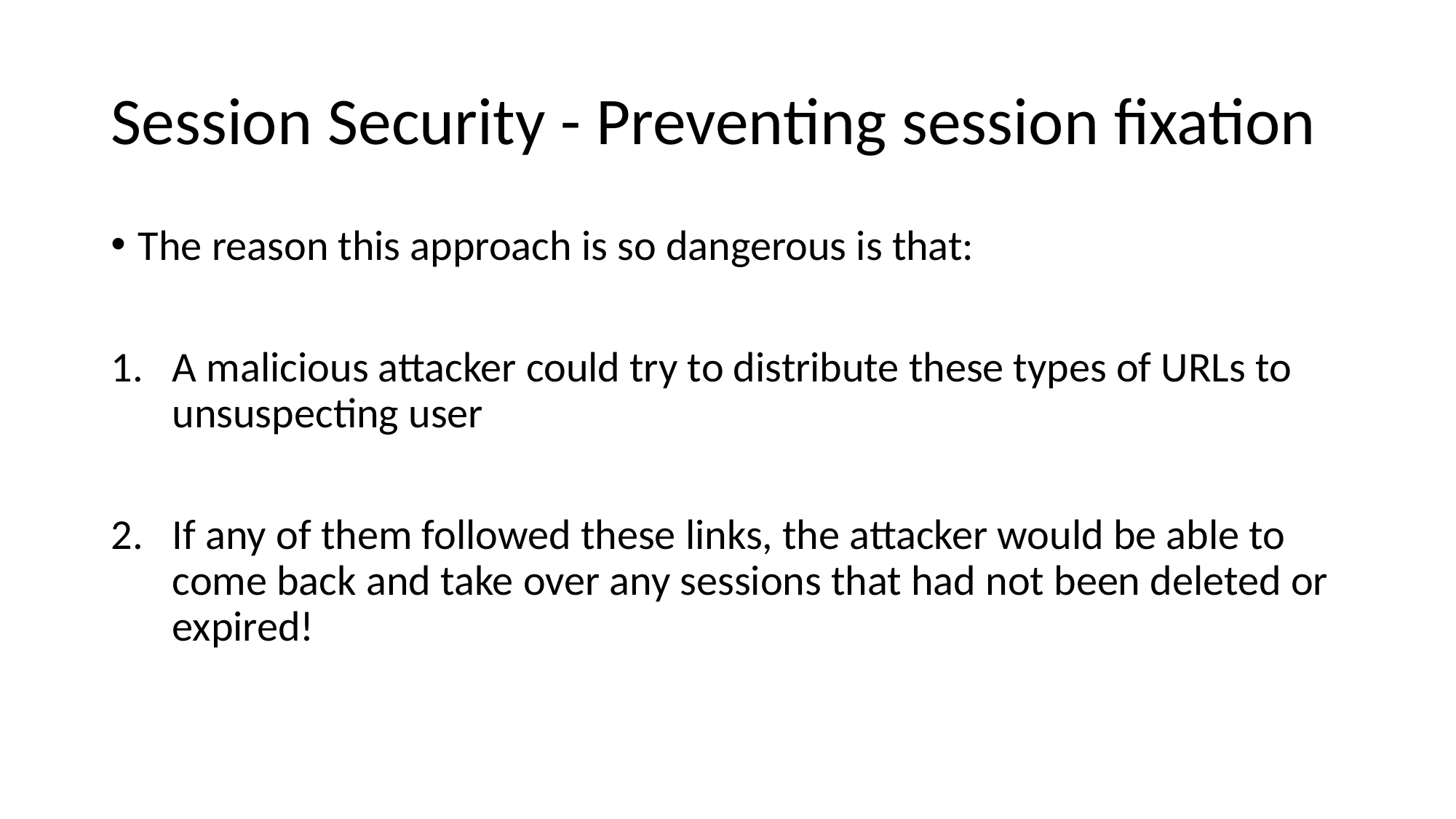

# Session Security - Preventing session fixation
The reason this approach is so dangerous is that:

A malicious attacker could try to distribute these types of URLs to unsuspecting user

If any of them followed these links, the attacker would be able to come back and take over any sessions that had not been deleted or expired!